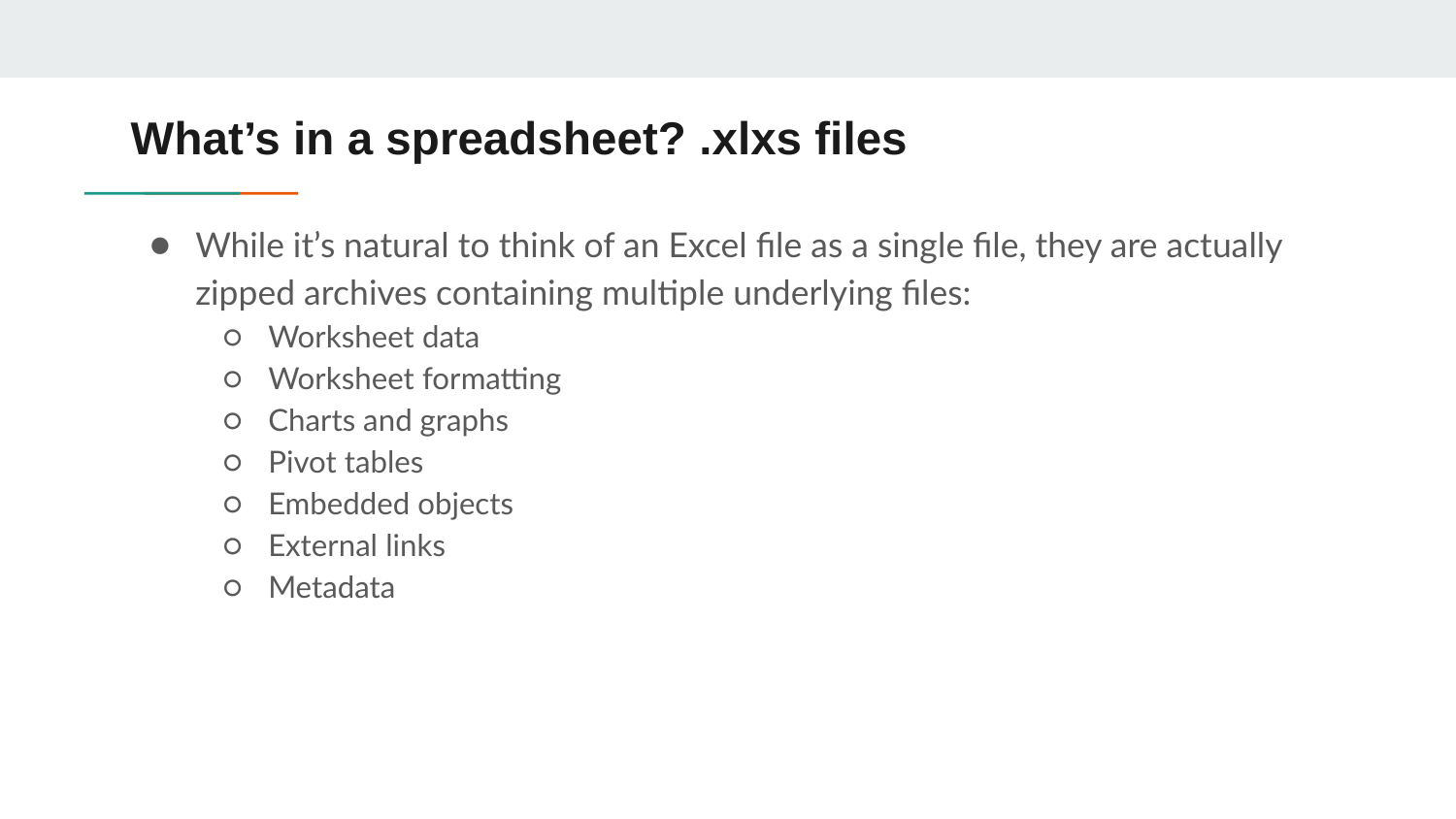

# What’s in a spreadsheet? .xlxs files
While it’s natural to think of an Excel file as a single file, they are actually zipped archives containing multiple underlying files:
Worksheet data
Worksheet formatting
Charts and graphs
Pivot tables
Embedded objects
External links
Metadata